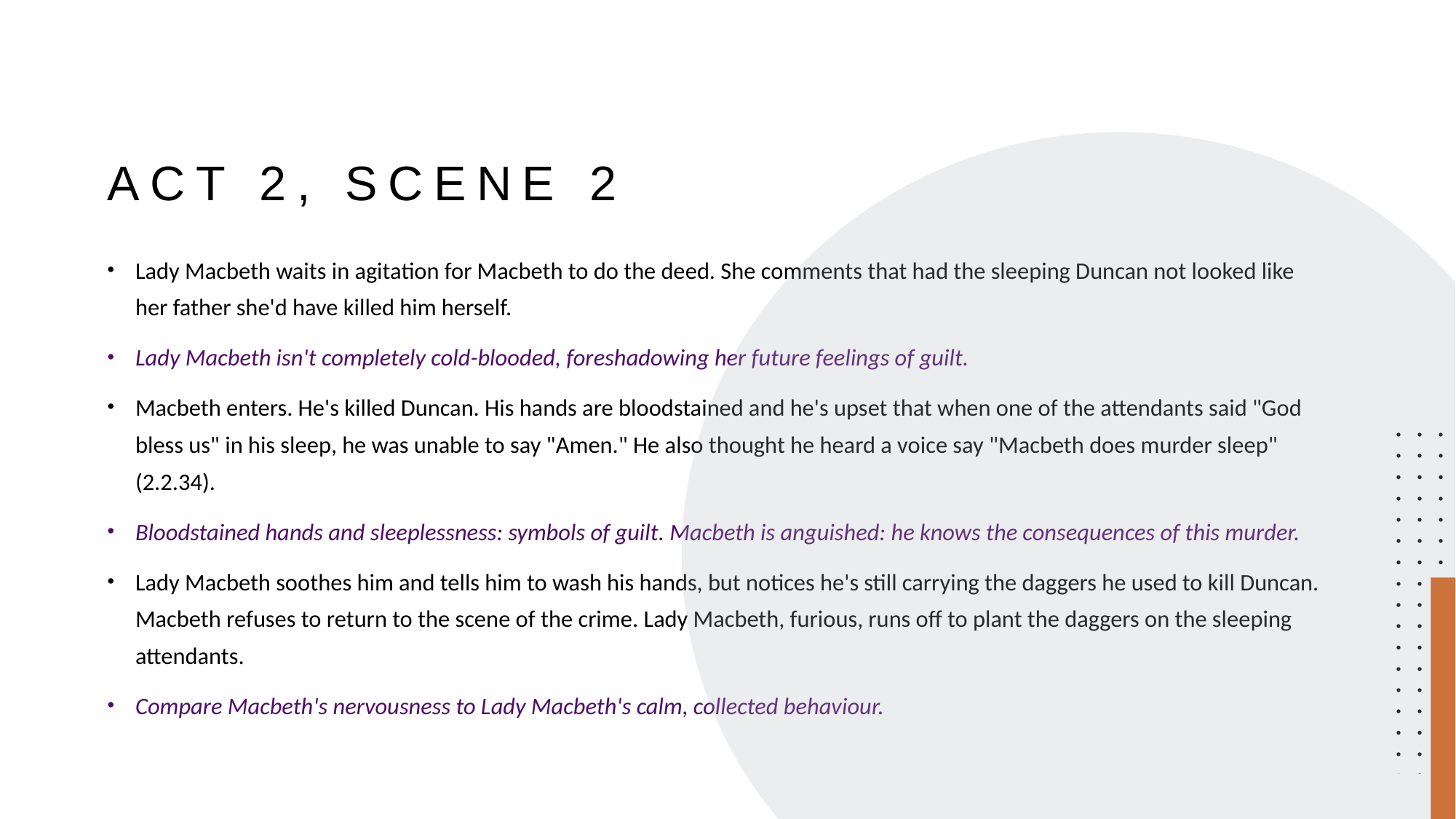

# Act 2, scene 2

Lady Macbeth waits in agitation for Macbeth to do the deed. She comments that had the sleeping Duncan not looked like her father she'd have killed him herself.
Lady Macbeth isn't completely cold-blooded, foreshadowing her future feelings of guilt.
Macbeth enters. He's killed Duncan. His hands are bloodstained and he's upset that when one of the attendants said "God bless us" in his sleep, he was unable to say "Amen." He also thought he heard a voice say "Macbeth does murder sleep" (2.2.34).
Bloodstained hands and sleeplessness: symbols of guilt. Macbeth is anguished: he knows the consequences of this murder.
Lady Macbeth soothes him and tells him to wash his hands, but notices he's still carrying the daggers he used to kill Duncan. Macbeth refuses to return to the scene of the crime. Lady Macbeth, furious, runs off to plant the daggers on the sleeping attendants.
Compare Macbeth's nervousness to Lady Macbeth's calm, collected behaviour.